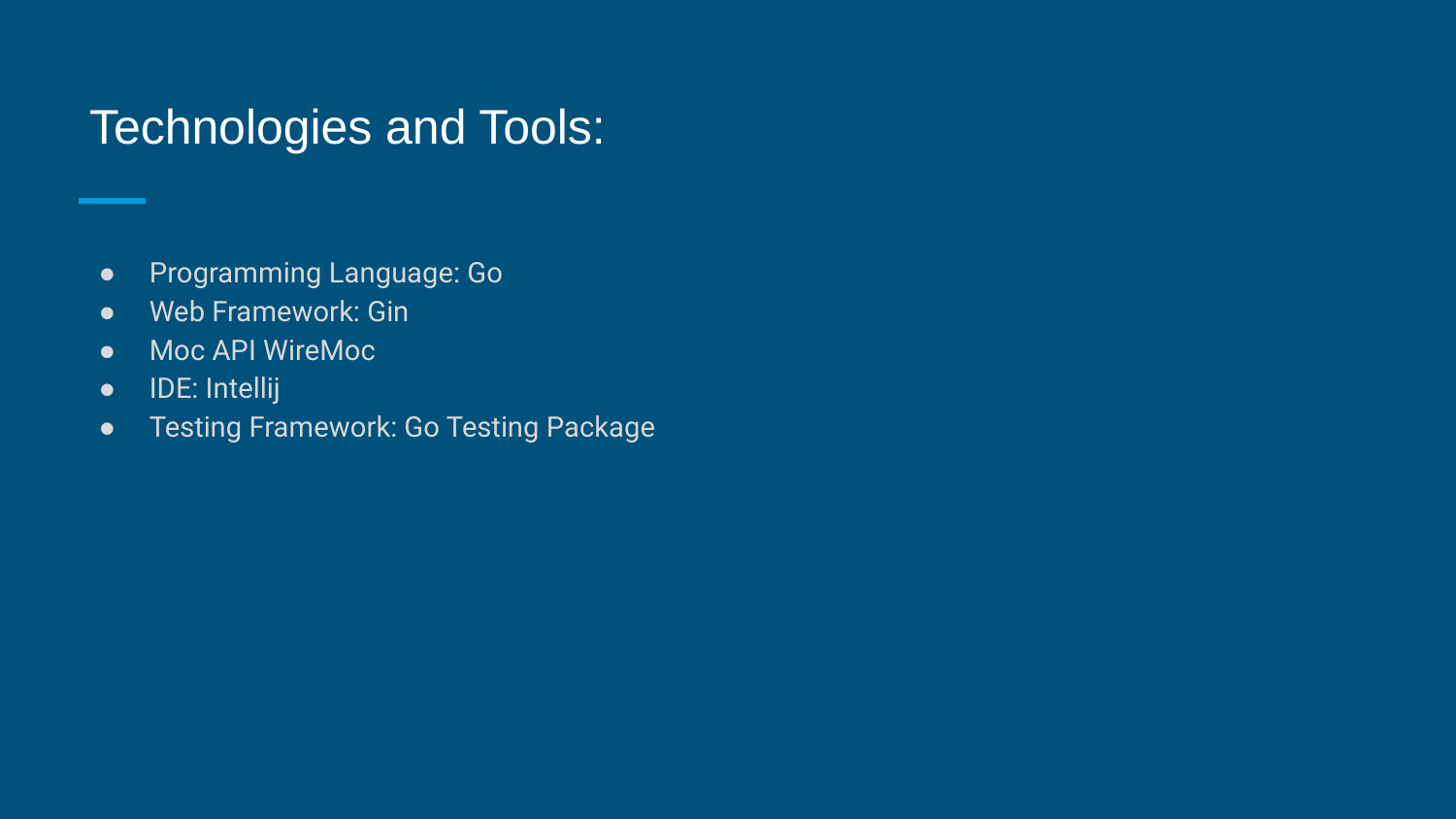

# Technologies and Tools:
Programming Language: Go
Web Framework: Gin
Moc API WireMoc
IDE: Intellij
Testing Framework: Go Testing Package